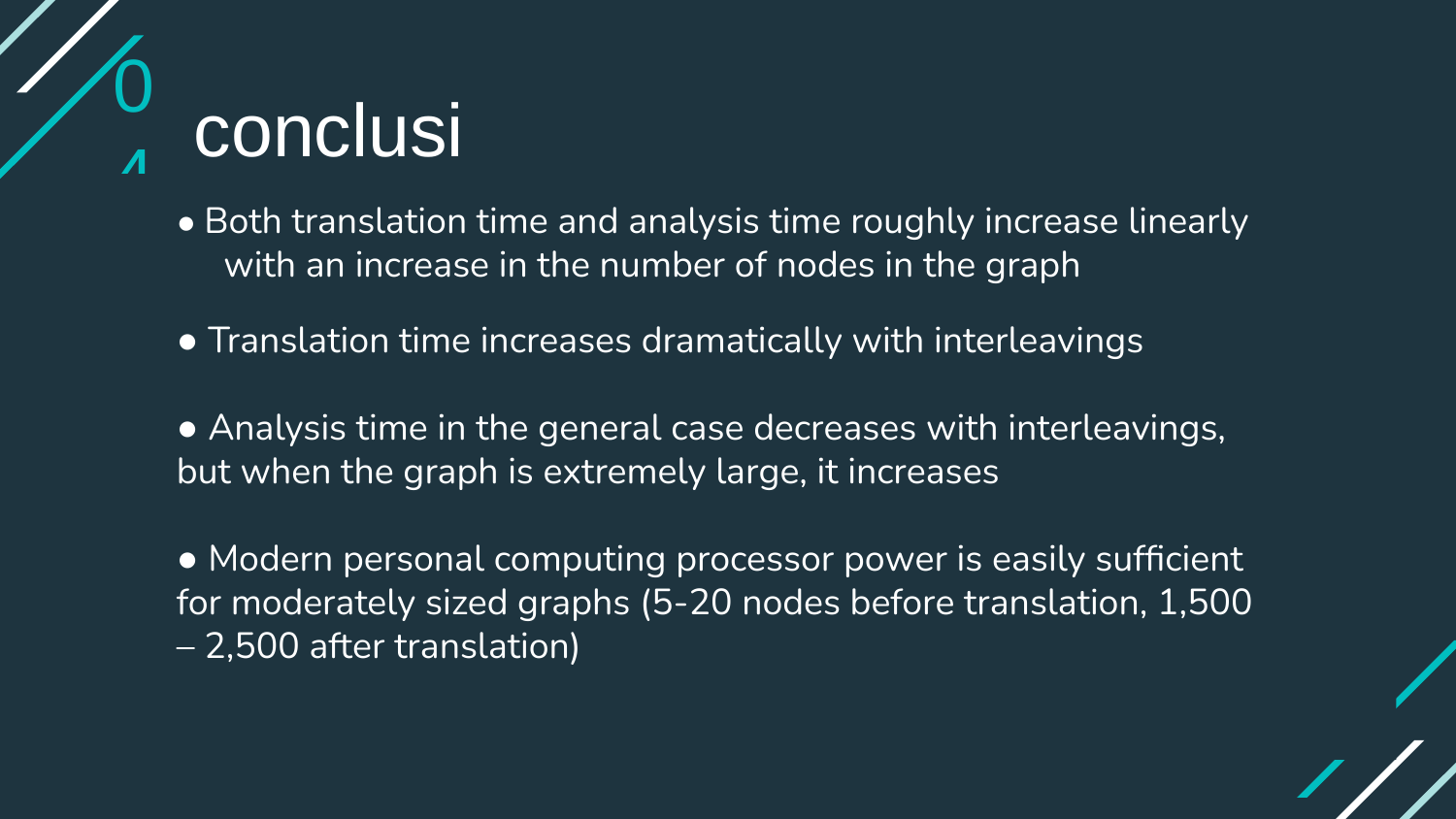

conclusion
04

● Both translation time and analysis time roughly increase linearly      with an increase in the number of nodes in the graph
● Translation time increases dramatically with interleavings

● Analysis time in the general case decreases with interleavings,
but when the graph is extremely large, it increases

● Modern personal computing processor power is easily sufficient for moderately sized graphs (5-20 nodes before translation, 1,500 – 2,500 after translation)